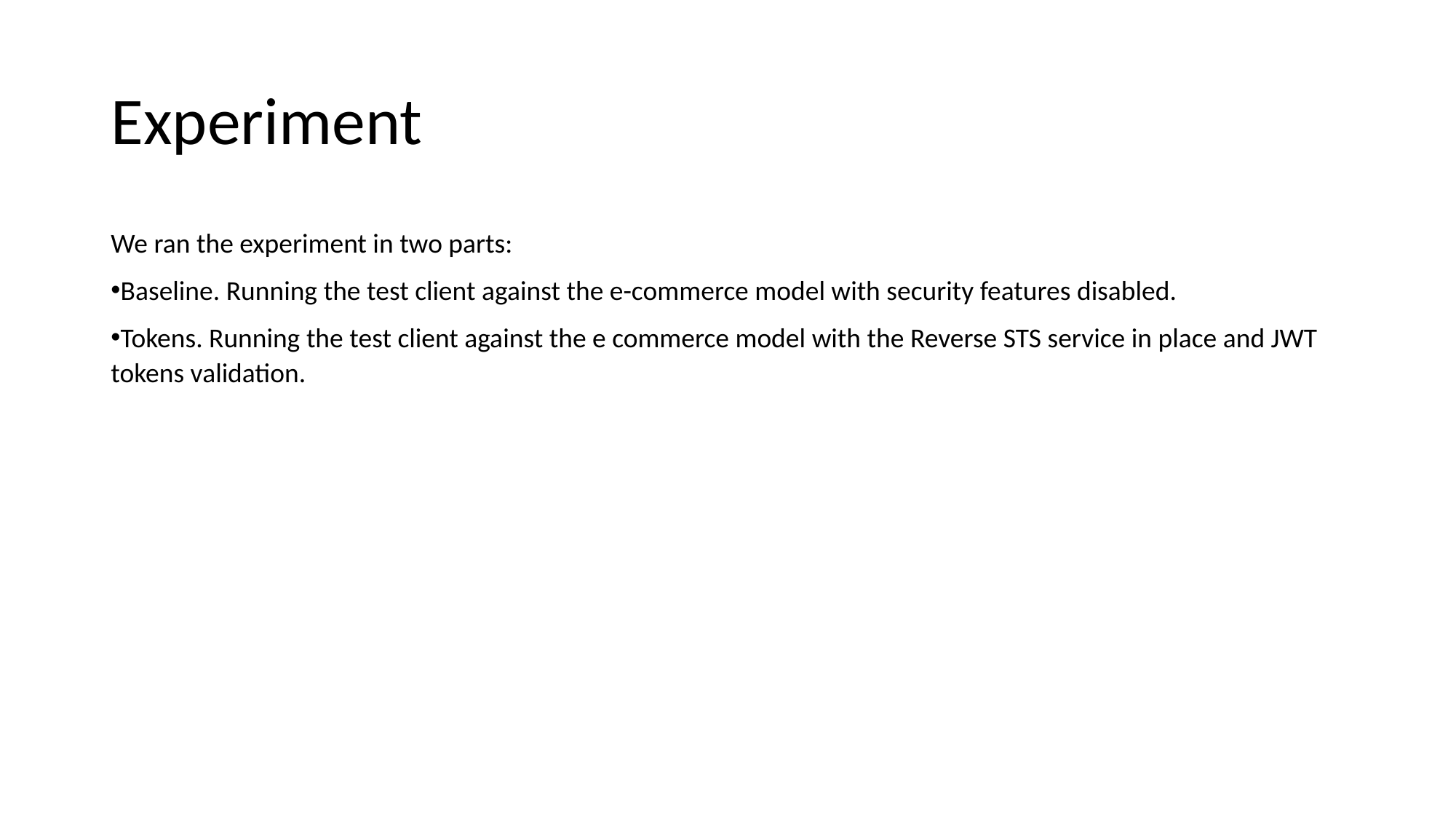

# Experiment
We ran the experiment in two parts:
Baseline. Running the test client against the e-commerce model with security features disabled.
Tokens. Running the test client against the e commerce model with the Reverse STS service in place and JWT tokens validation.